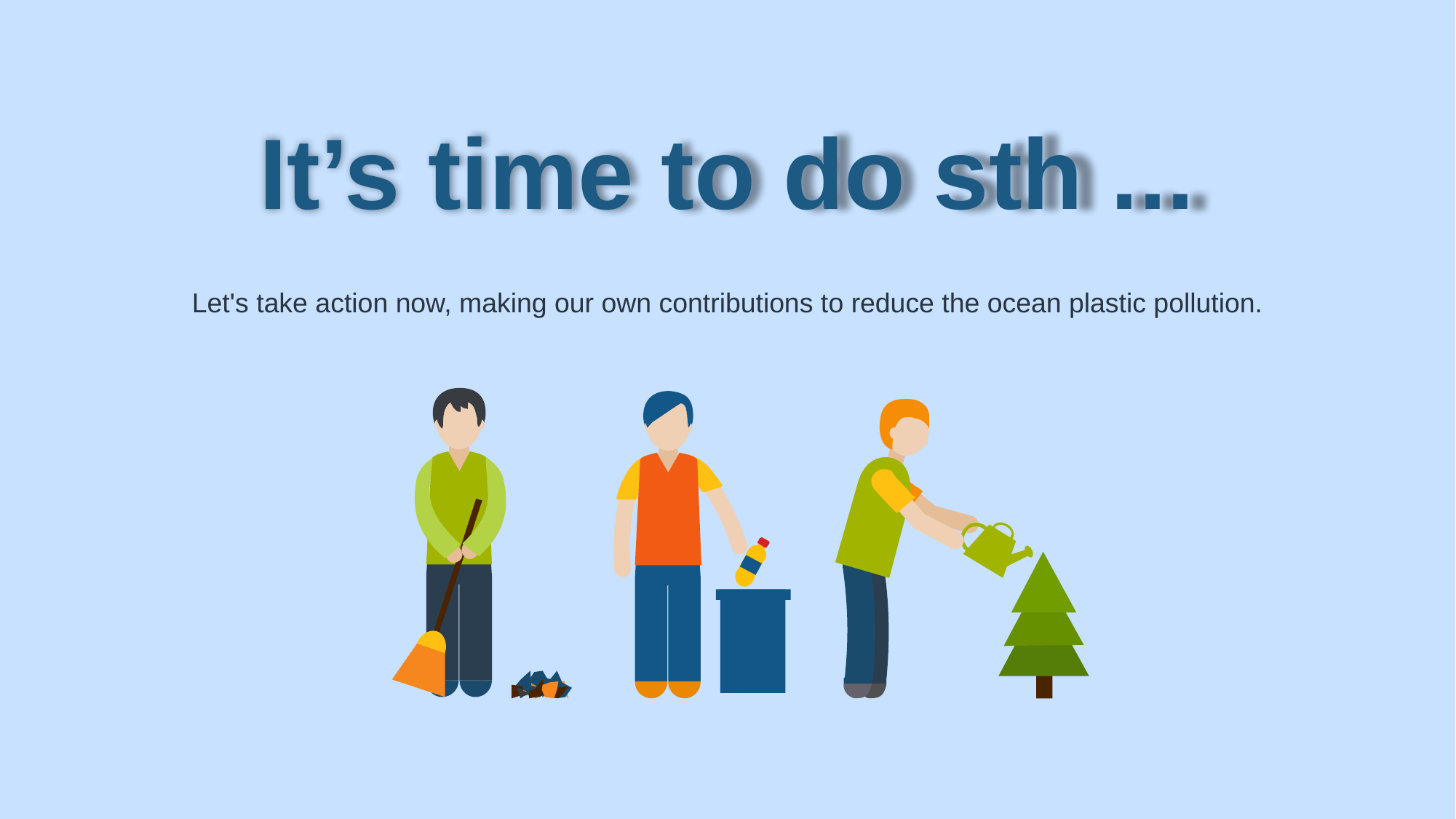

It’s time to do sth ...
Let's take action now, making our own contributions to reduce the ocean plastic pollution.